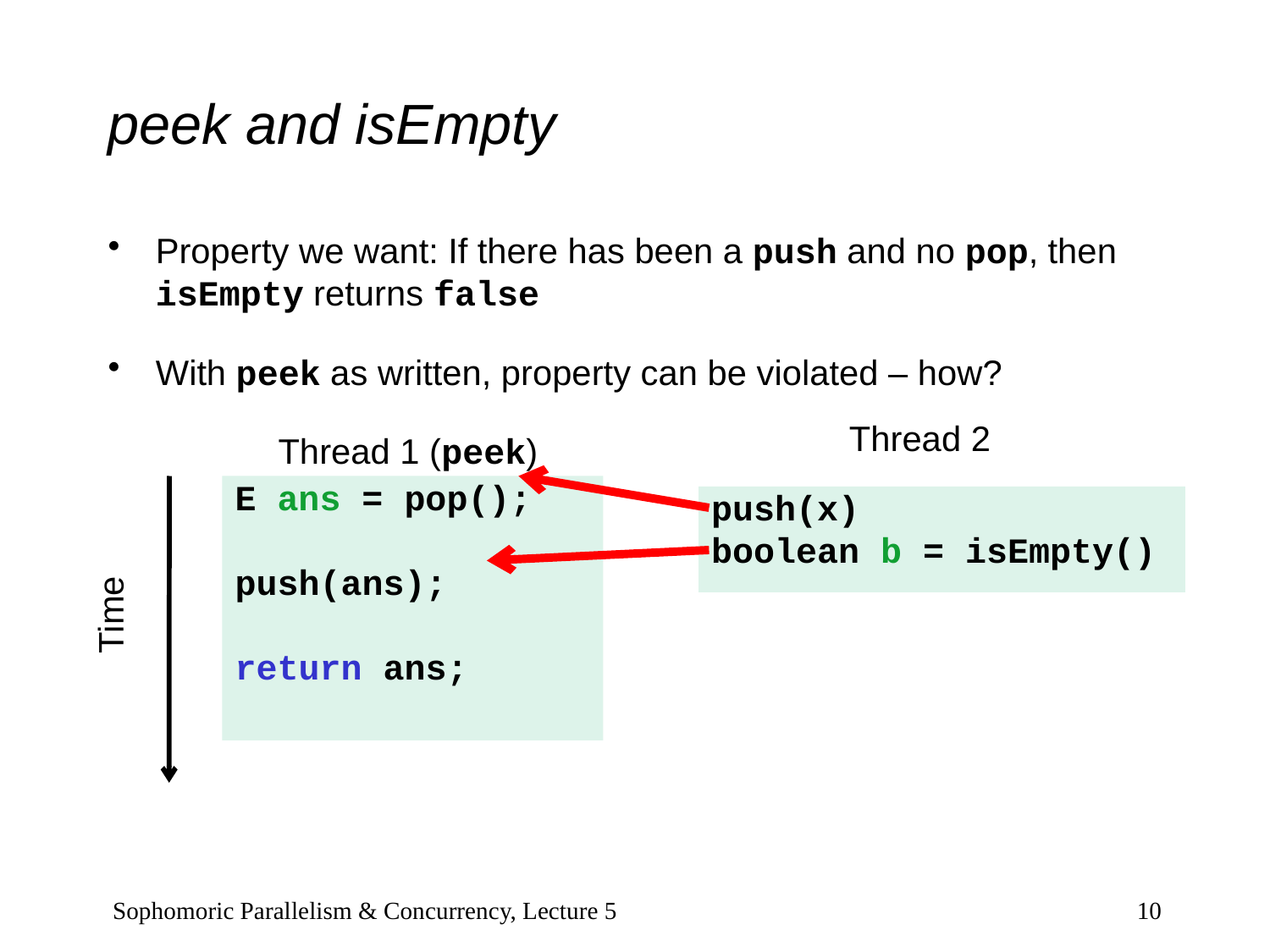

# peek and isEmpty
Property we want: If there has been a push and no pop, then isEmpty returns false

With peek as written, property can be violated – how?
Thread 2
Thread 1 (peek)
E ans = pop();

push(ans);

return ans;
push(x)
boolean b = isEmpty()
Time
Sophomoric Parallelism & Concurrency, Lecture 5
10